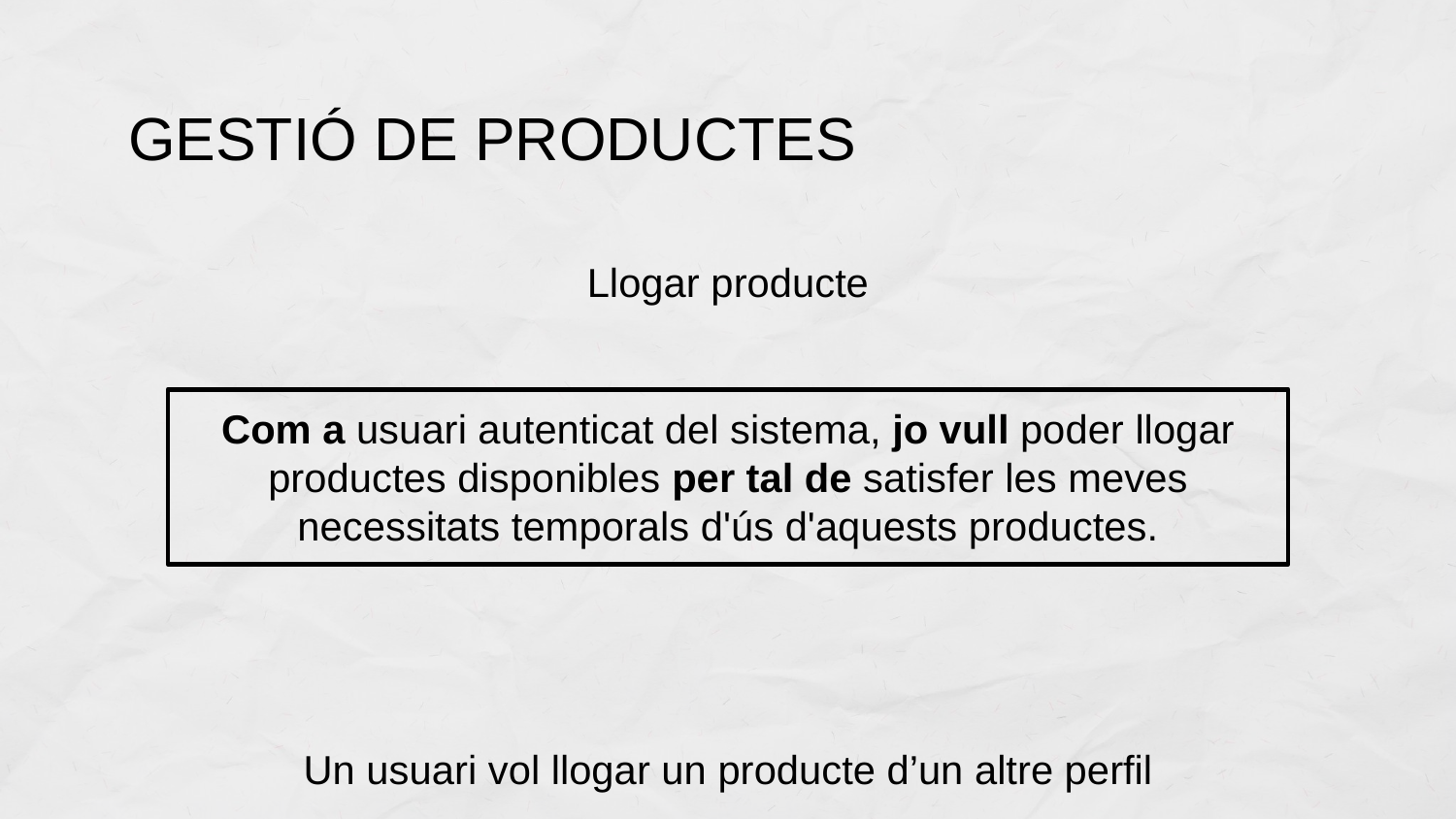

# GESTIÓ DE PRODUCTES
Llogar producte
Com a usuari autenticat del sistema, jo vull poder llogar productes disponibles per tal de satisfer les meves necessitats temporals d'ús d'aquests productes.
Un usuari vol llogar un producte d’un altre perfil